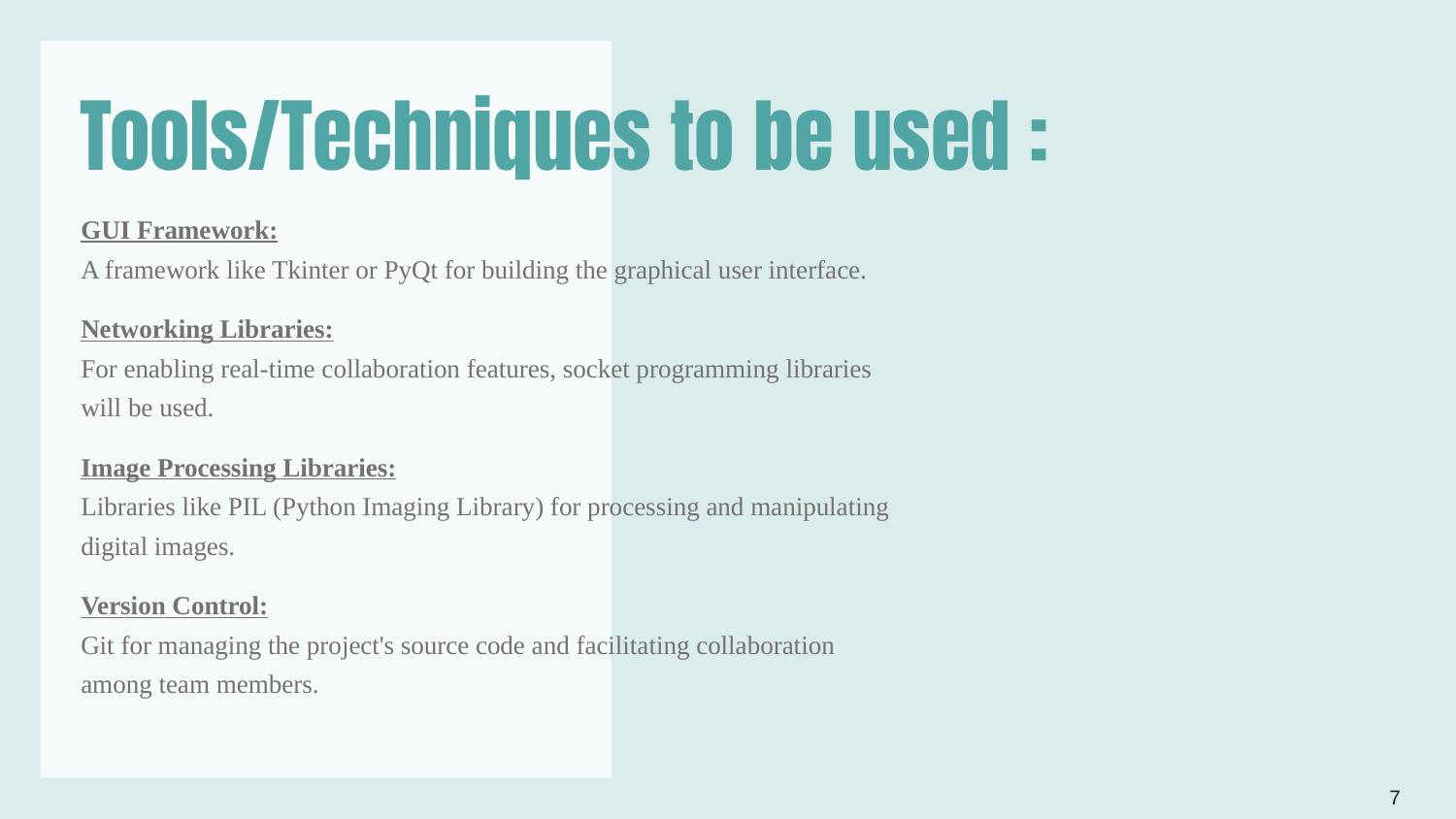

Tools/Techniques to be used :
GUI Framework:
A framework like Tkinter or PyQt for building the graphical user interface.
Networking Libraries:
For enabling real-time collaboration features, socket programming libraries
will be used.
Image Processing Libraries:
Libraries like PIL (Python Imaging Library) for processing and manipulating
digital images.
Version Control:
Git for managing the project's source code and facilitating collaboration among team members.
7